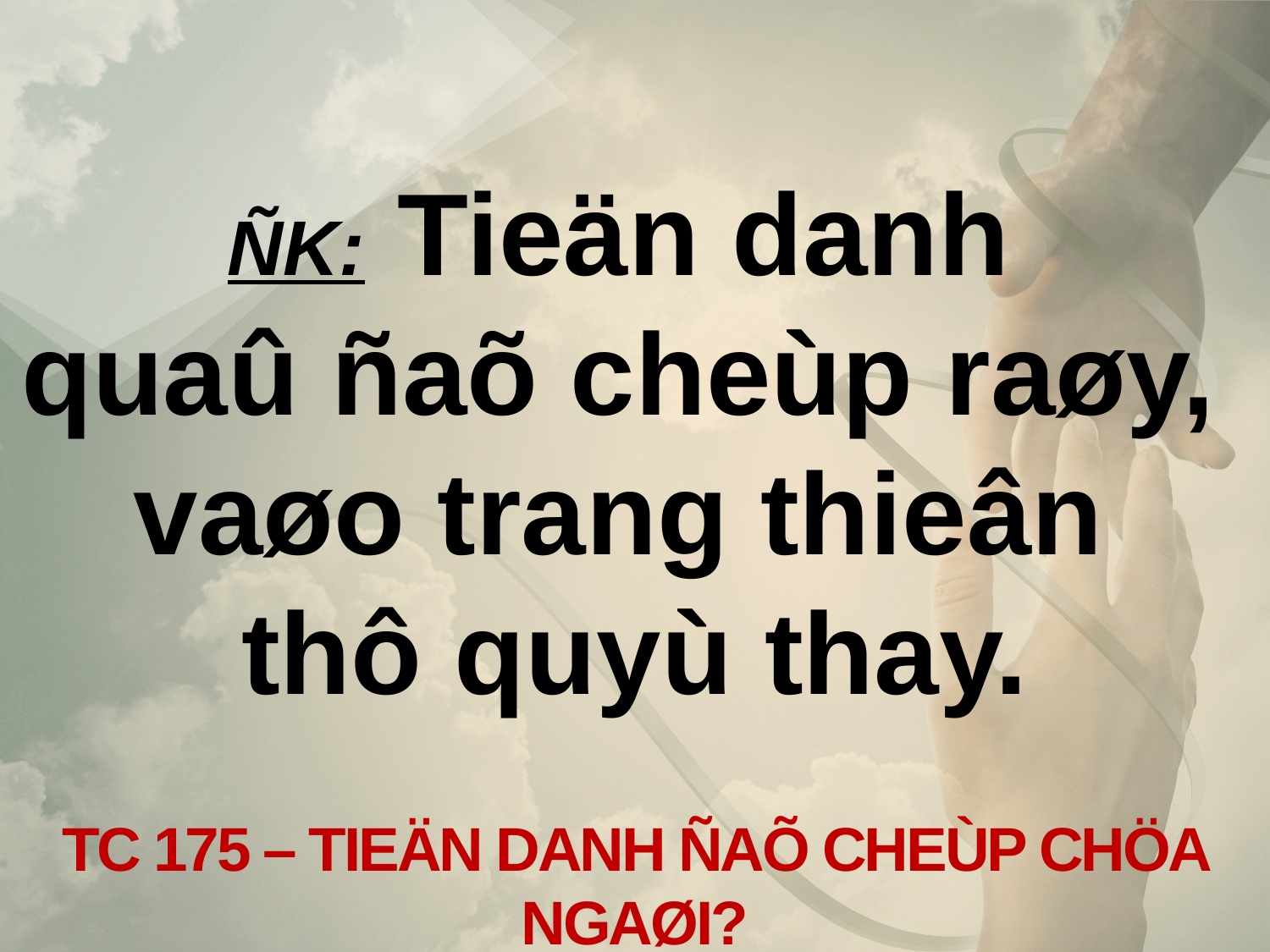

ÑK: Tieän danh
quaû ñaõ cheùp raøy,
vaøo trang thieân
thô quyù thay.
TC 175 – TIEÄN DANH ÑAÕ CHEÙP CHÖA NGAØI?